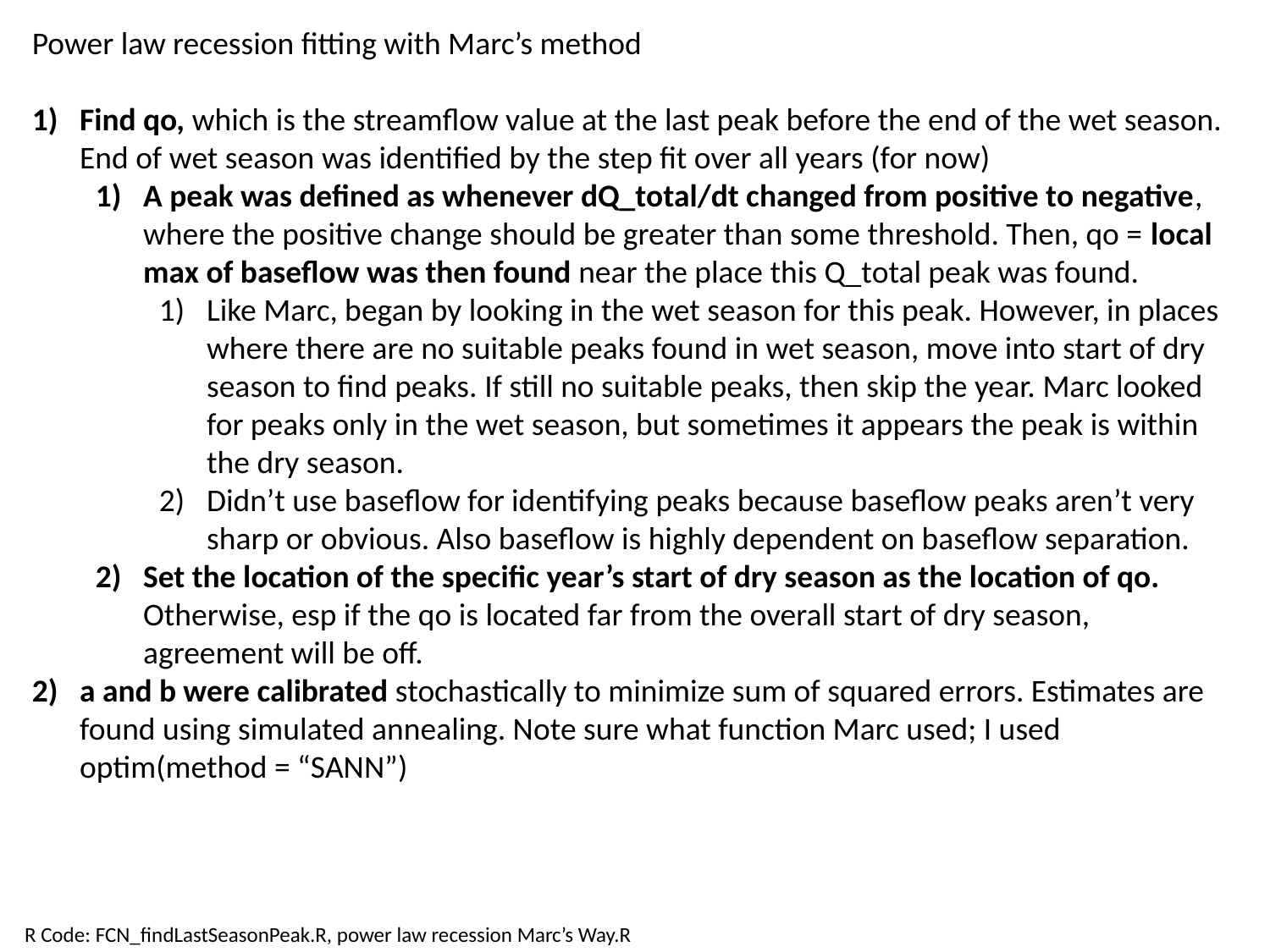

Power law recession fitting with Marc’s method

Find qo, which is the streamflow value at the last peak before the end of the wet season. End of wet season was identified by the step fit over all years (for now)
A peak was defined as whenever dQ_total/dt changed from positive to negative, where the positive change should be greater than some threshold. Then, qo = local max of baseflow was then found near the place this Q_total peak was found.
Like Marc, began by looking in the wet season for this peak. However, in places where there are no suitable peaks found in wet season, move into start of dry season to find peaks. If still no suitable peaks, then skip the year. Marc looked for peaks only in the wet season, but sometimes it appears the peak is within the dry season.
Didn’t use baseflow for identifying peaks because baseflow peaks aren’t very sharp or obvious. Also baseflow is highly dependent on baseflow separation.
Set the location of the specific year’s start of dry season as the location of qo. Otherwise, esp if the qo is located far from the overall start of dry season, agreement will be off.
a and b were calibrated stochastically to minimize sum of squared errors. Estimates are found using simulated annealing. Note sure what function Marc used; I used optim(method = “SANN”)
R Code: FCN_findLastSeasonPeak.R, power law recession Marc’s Way.R